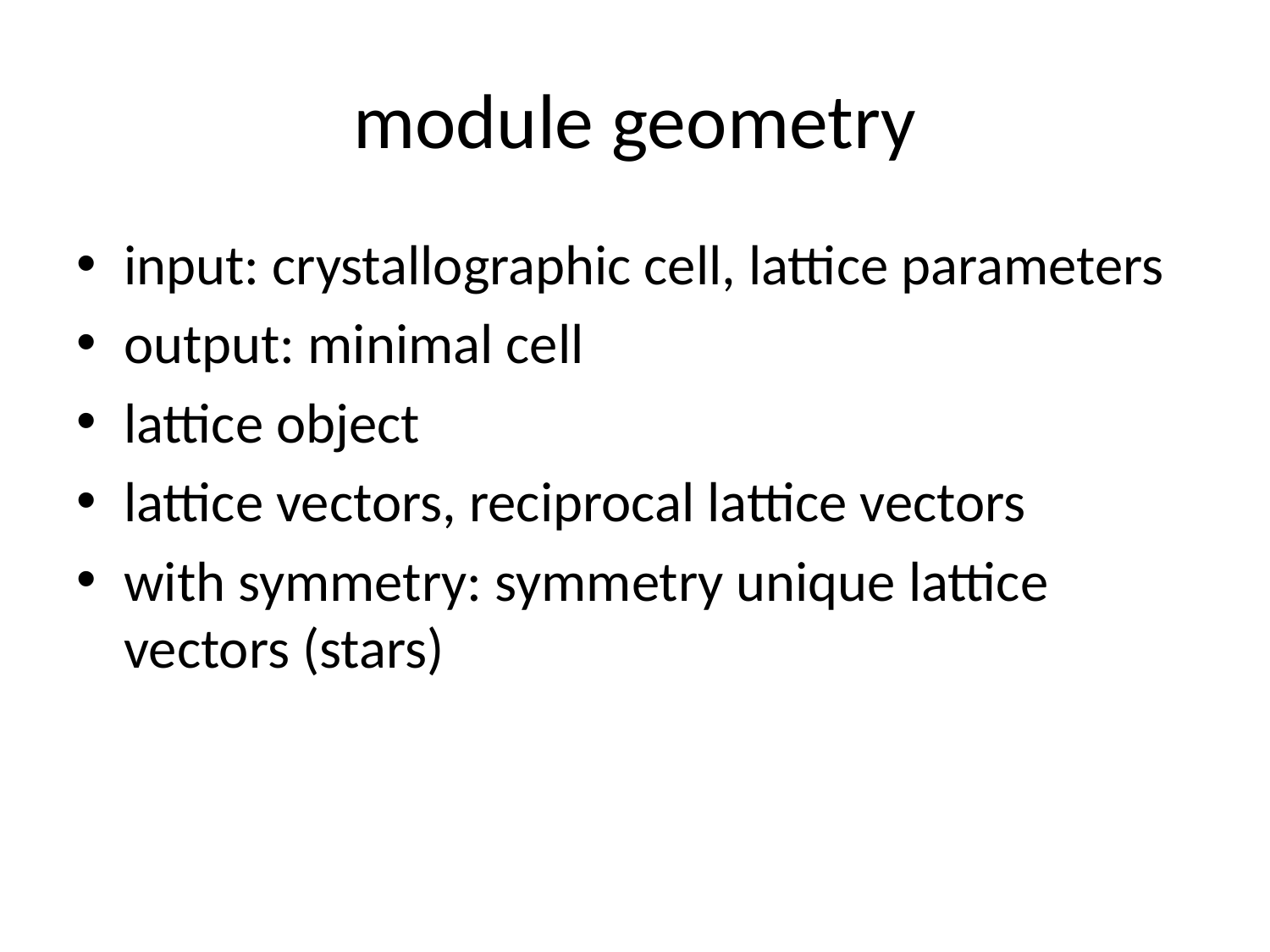

# module geometry
input: crystallographic cell, lattice parameters
output: minimal cell
lattice object
lattice vectors, reciprocal lattice vectors
with symmetry: symmetry unique lattice vectors (stars)